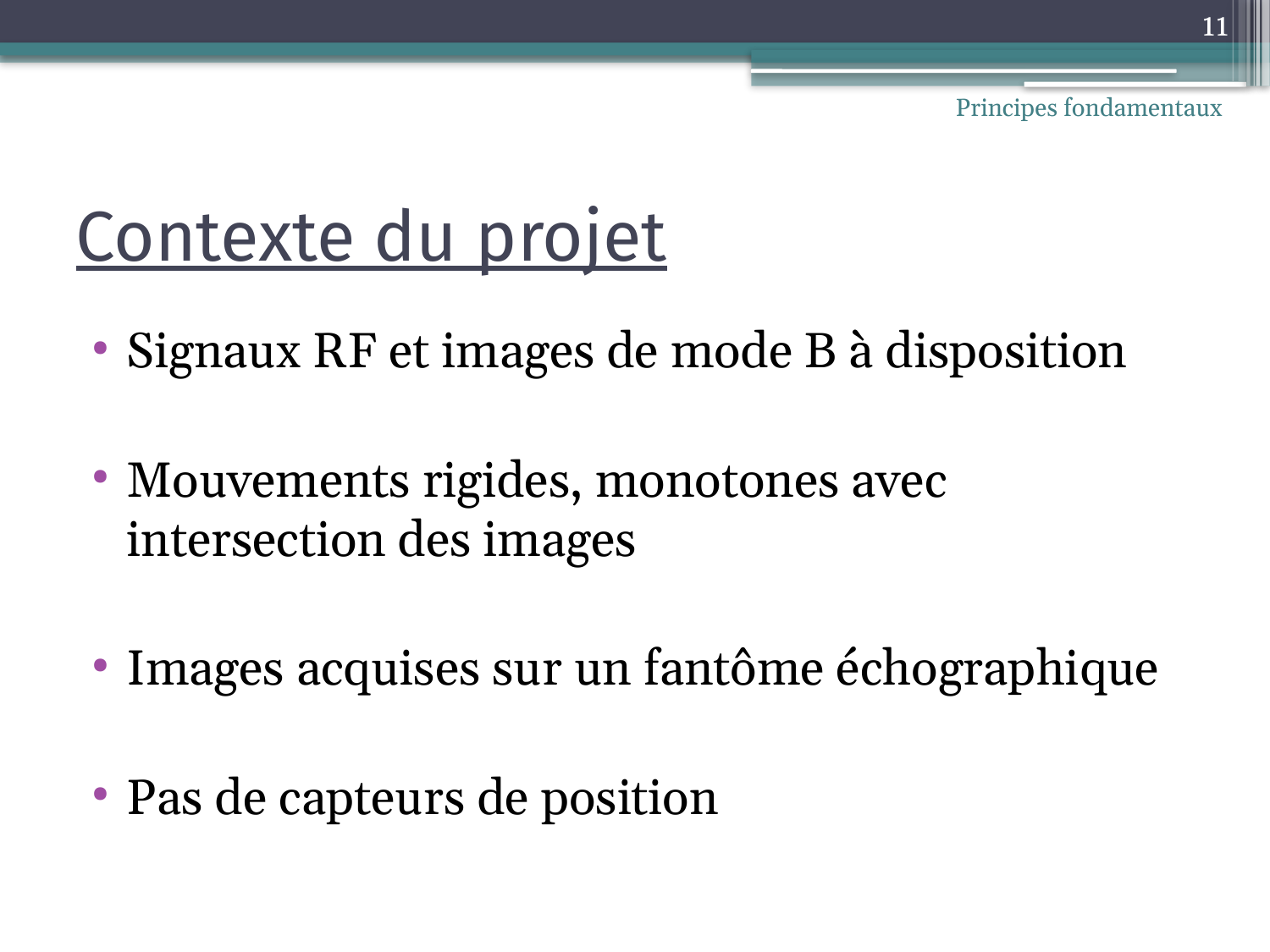

11
Principes fondamentaux
# Contexte du projet
Signaux RF et images de mode B à disposition

Mouvements rigides, monotones avec intersection des images

Images acquises sur un fantôme échographique

Pas de capteurs de position